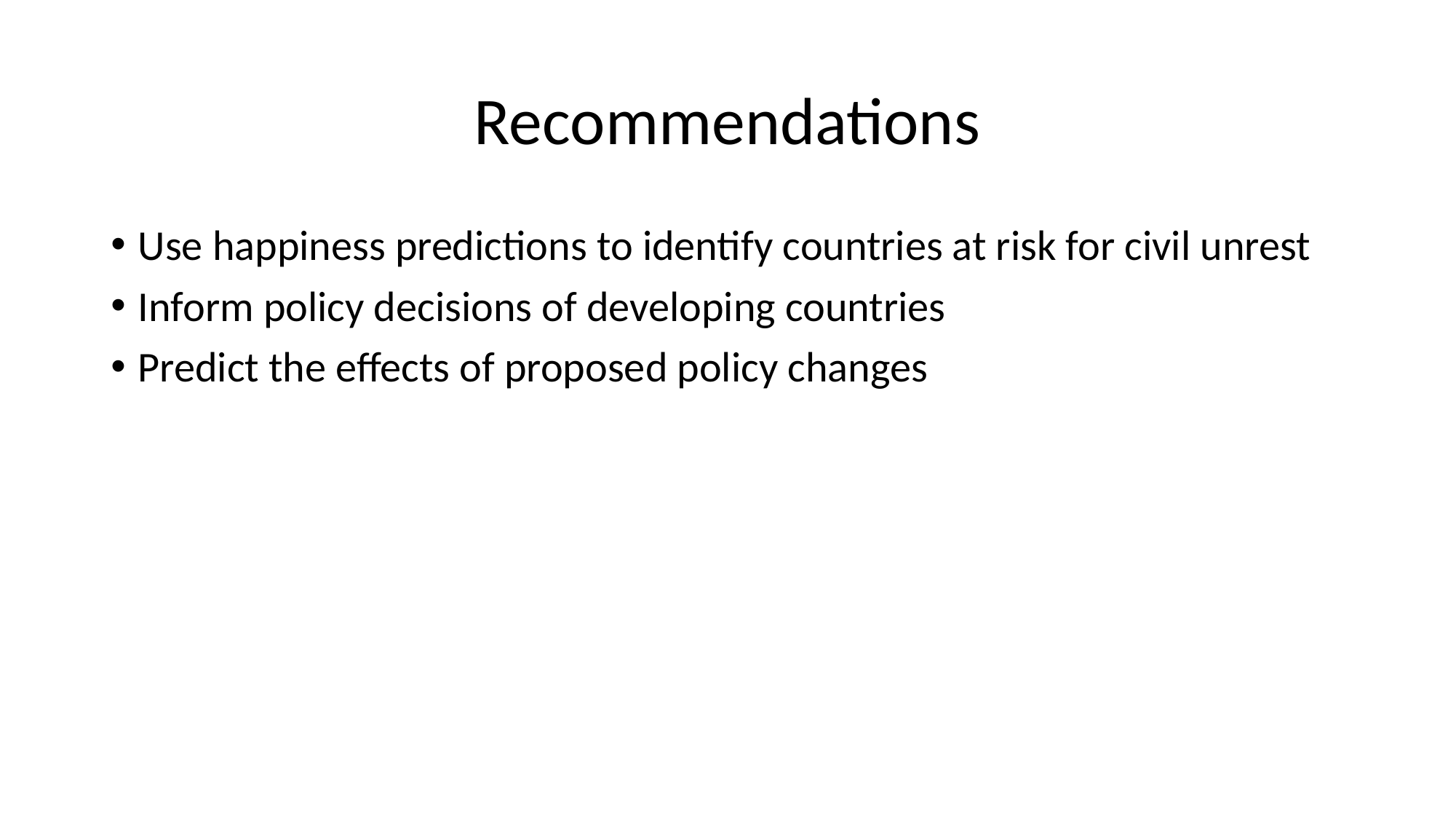

# Recommendations
Use happiness predictions to identify countries at risk for civil unrest
Inform policy decisions of developing countries
Predict the effects of proposed policy changes